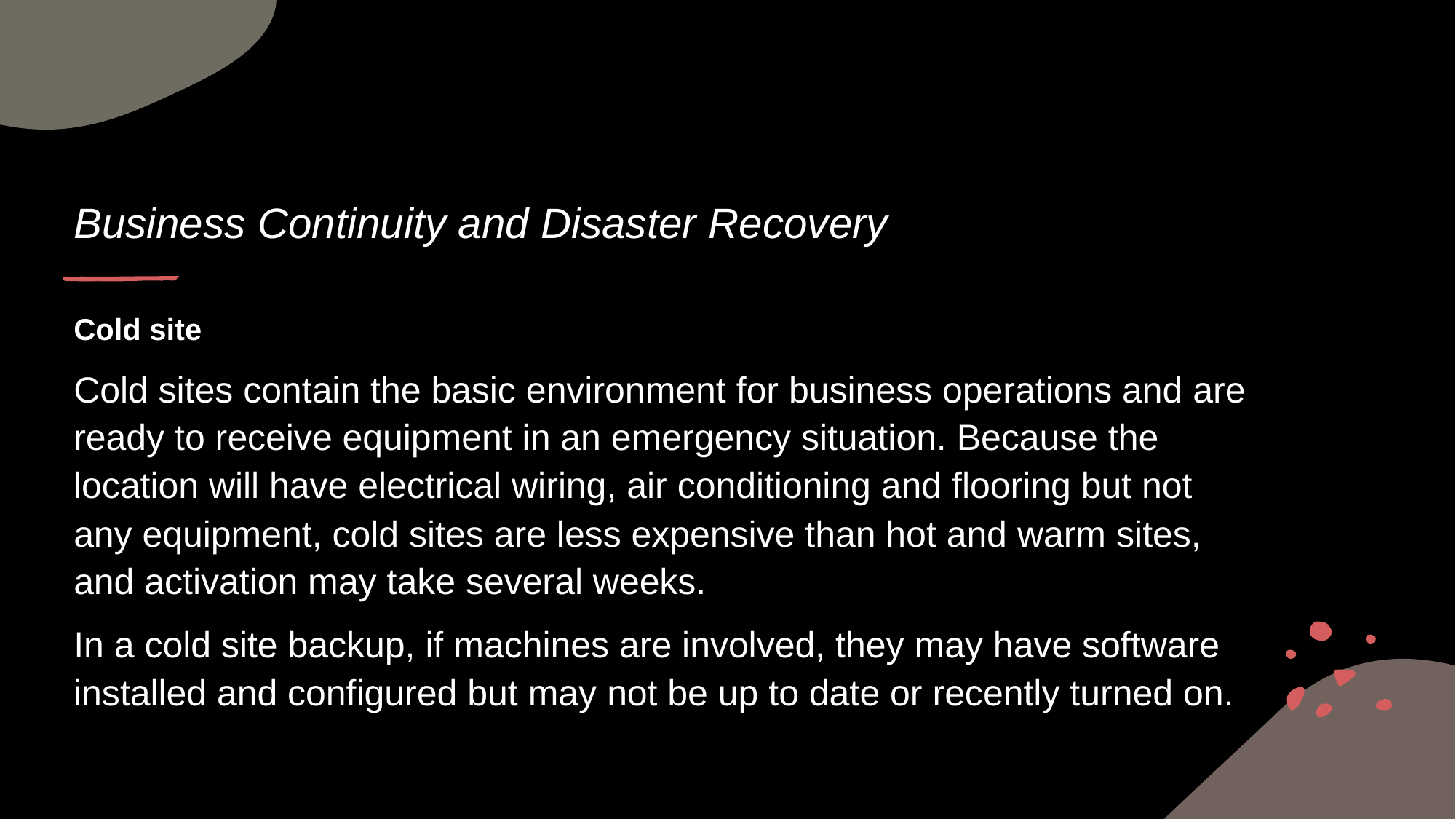

# Business Continuity and Disaster Recovery
Cold site
Cold sites contain the basic environment for business operations and are ready to receive equipment in an emergency situation. Because the location will have electrical wiring, air conditioning and flooring but not any equipment, cold sites are less expensive than hot and warm sites, and activation may take several weeks.
In a cold site backup, if machines are involved, they may have software installed and configured but may not be up to date or recently turned on.